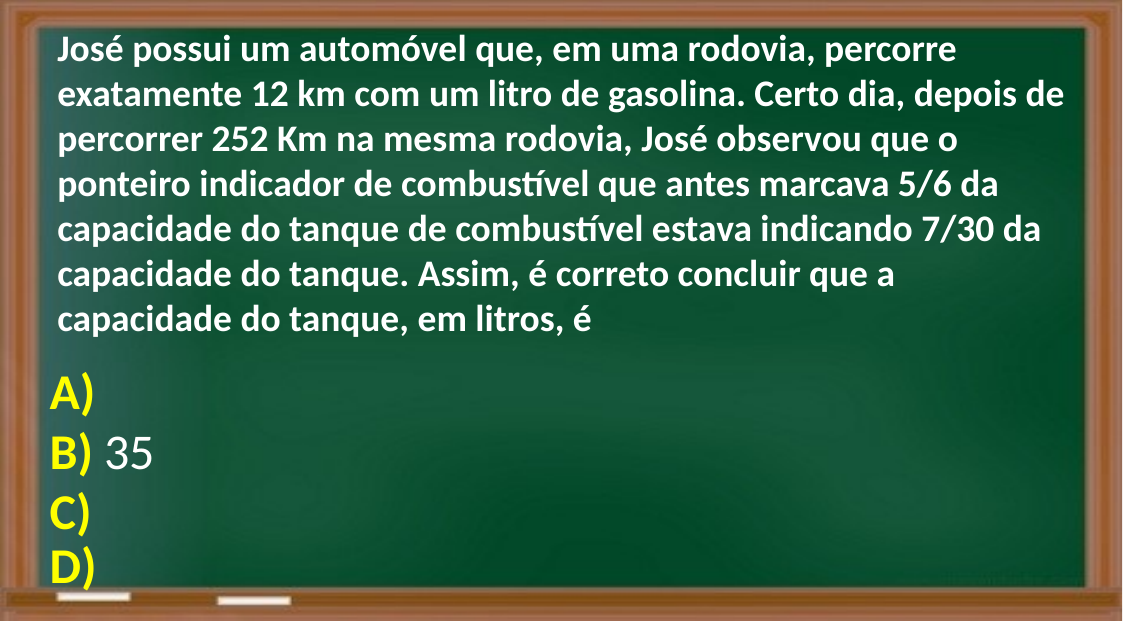

José possui um automóvel que, em uma rodovia, percorre exatamente 12 km com um litro de gasolina. Certo dia, depois de percorrer 252 Km na mesma rodovia, José observou que o ponteiro indicador de combustível que antes marcava 5/6 da capacidade do tanque de combustível estava indicando 7/30 da capacidade do tanque. Assim, é correto concluir que a capacidade do tanque, em litros, é
A)
B) 35
C)
D)